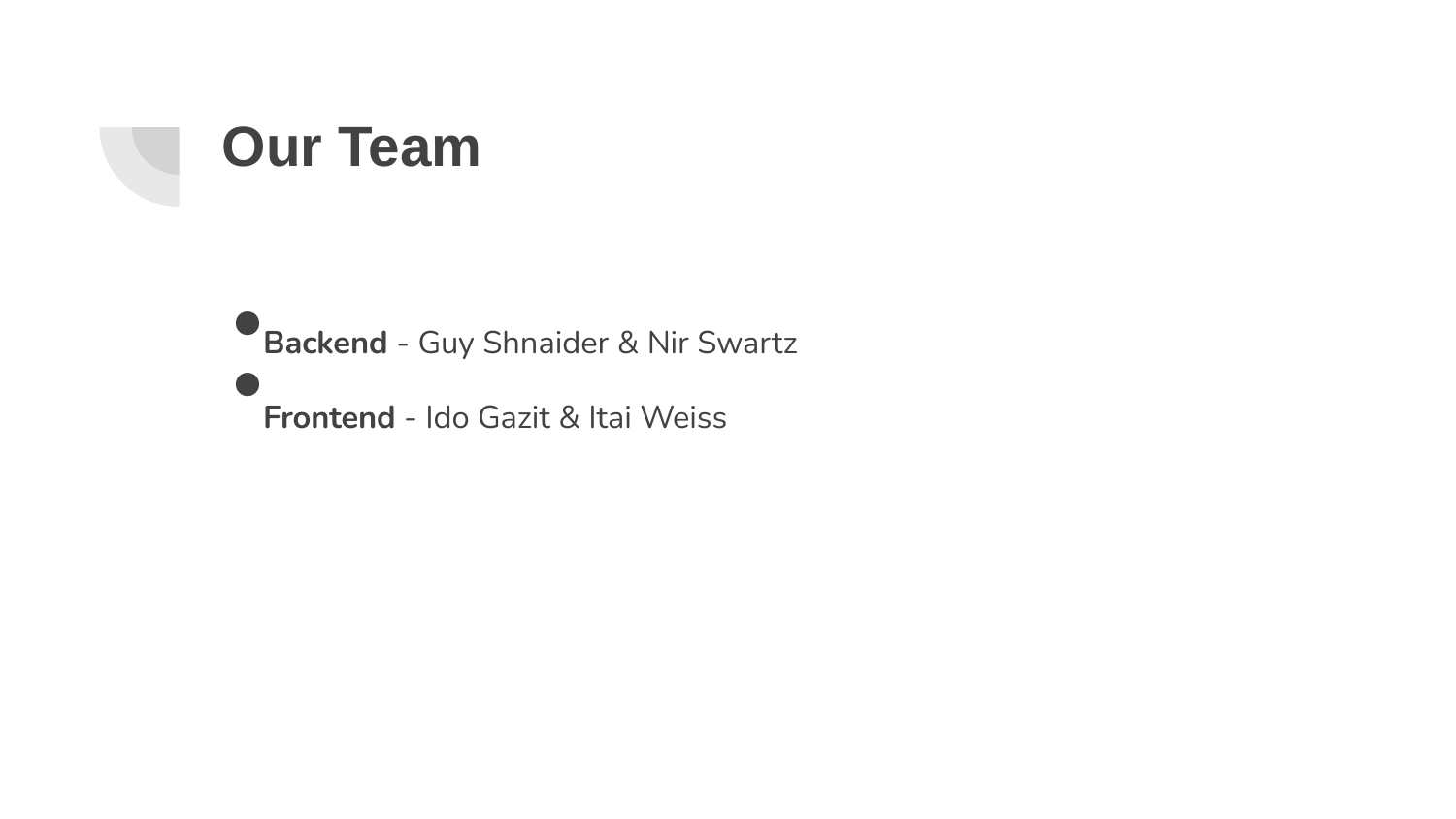

# Our Team
Backend - Guy Shnaider & Nir Swartz
Frontend - Ido Gazit & Itai Weiss
Backend - Guy Shnaider & Nir Swartz
Frontend - Ido Gazit & Itai Weiss